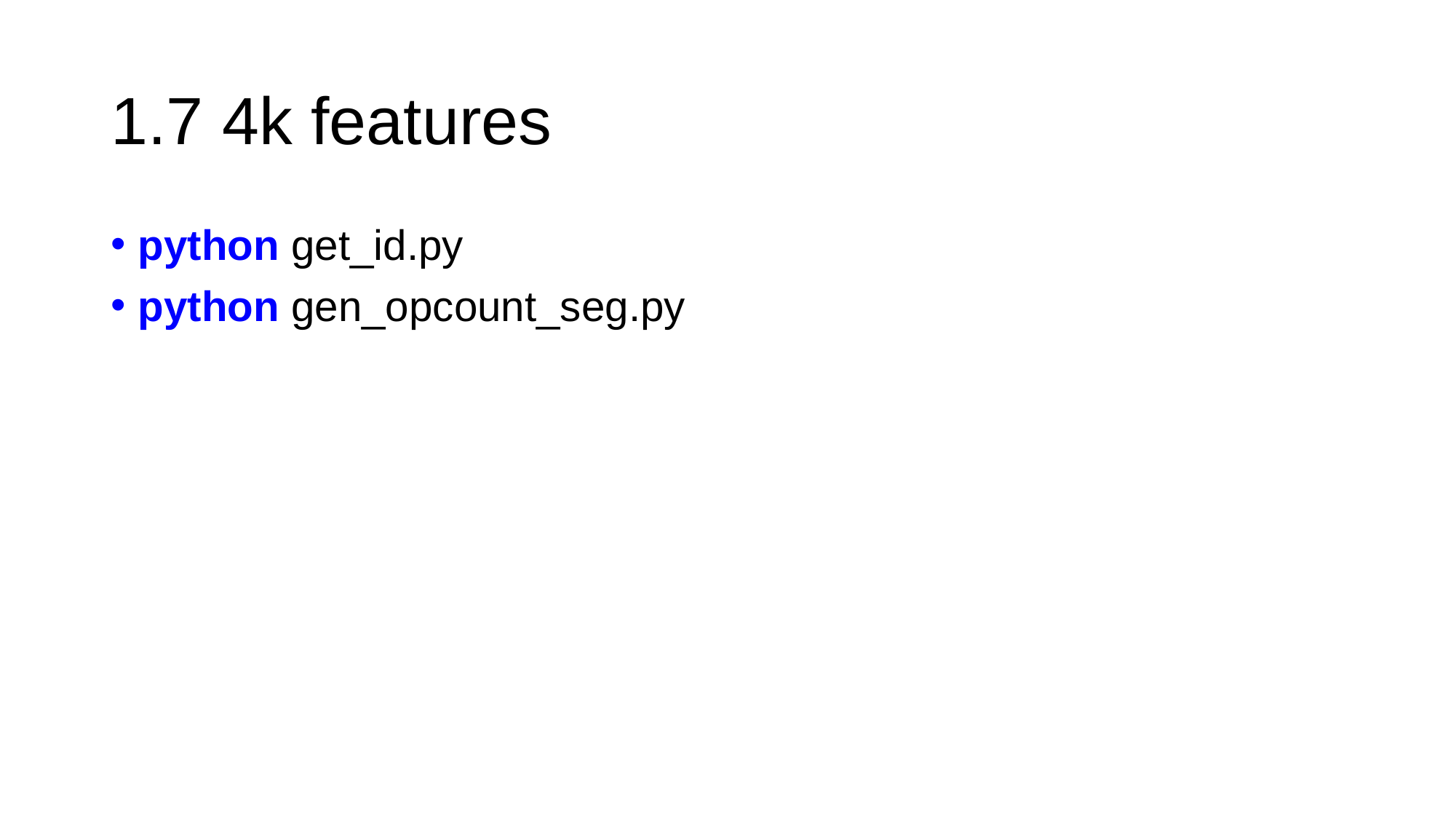

# 1.7 4k features
python get_id.py
python gen_opcount_seg.py